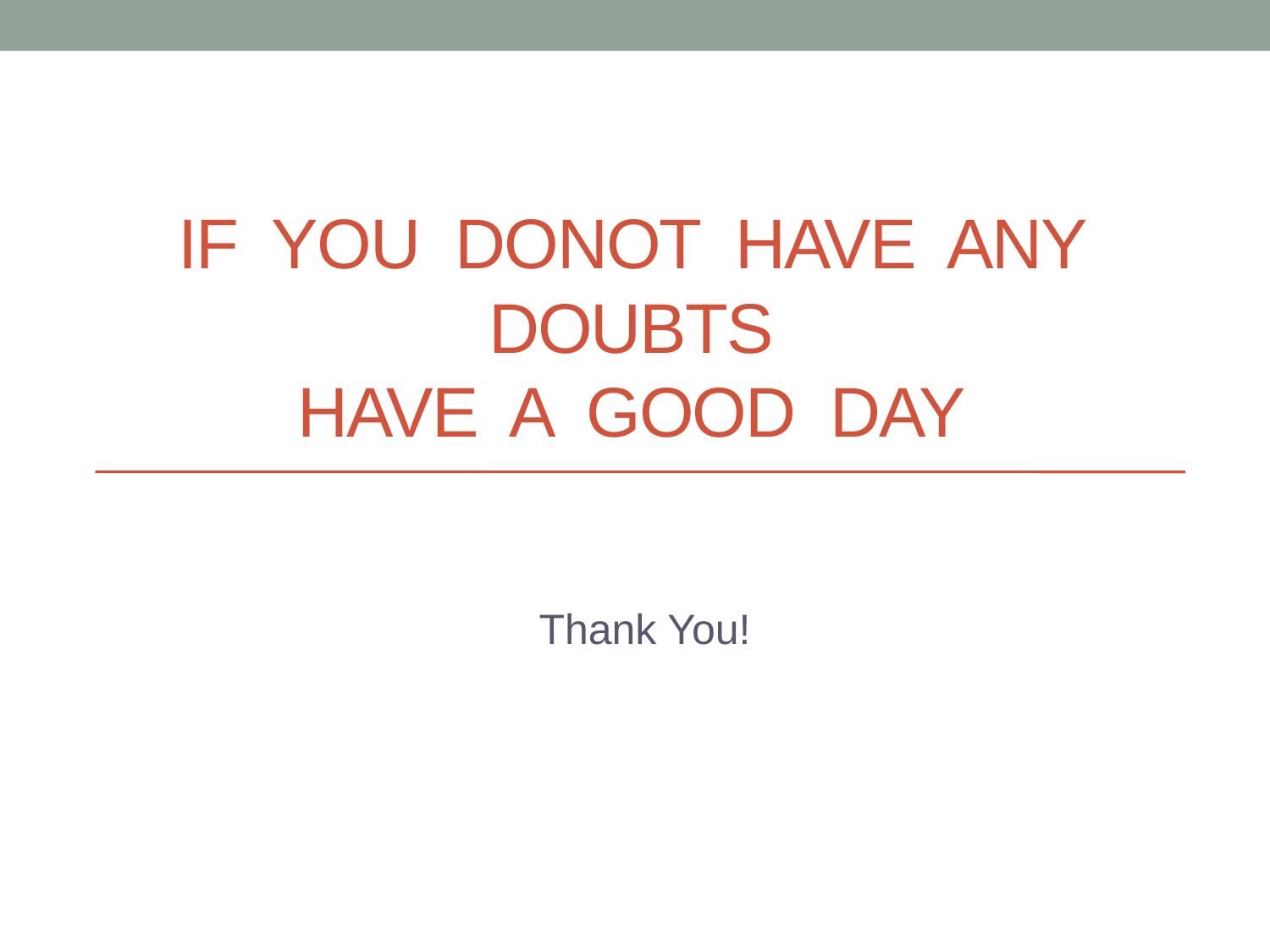

# IF  YOU  DONOT  HAVE  ANY  DOUBTS HAVE  A  GOOD  DAY
Thank You!